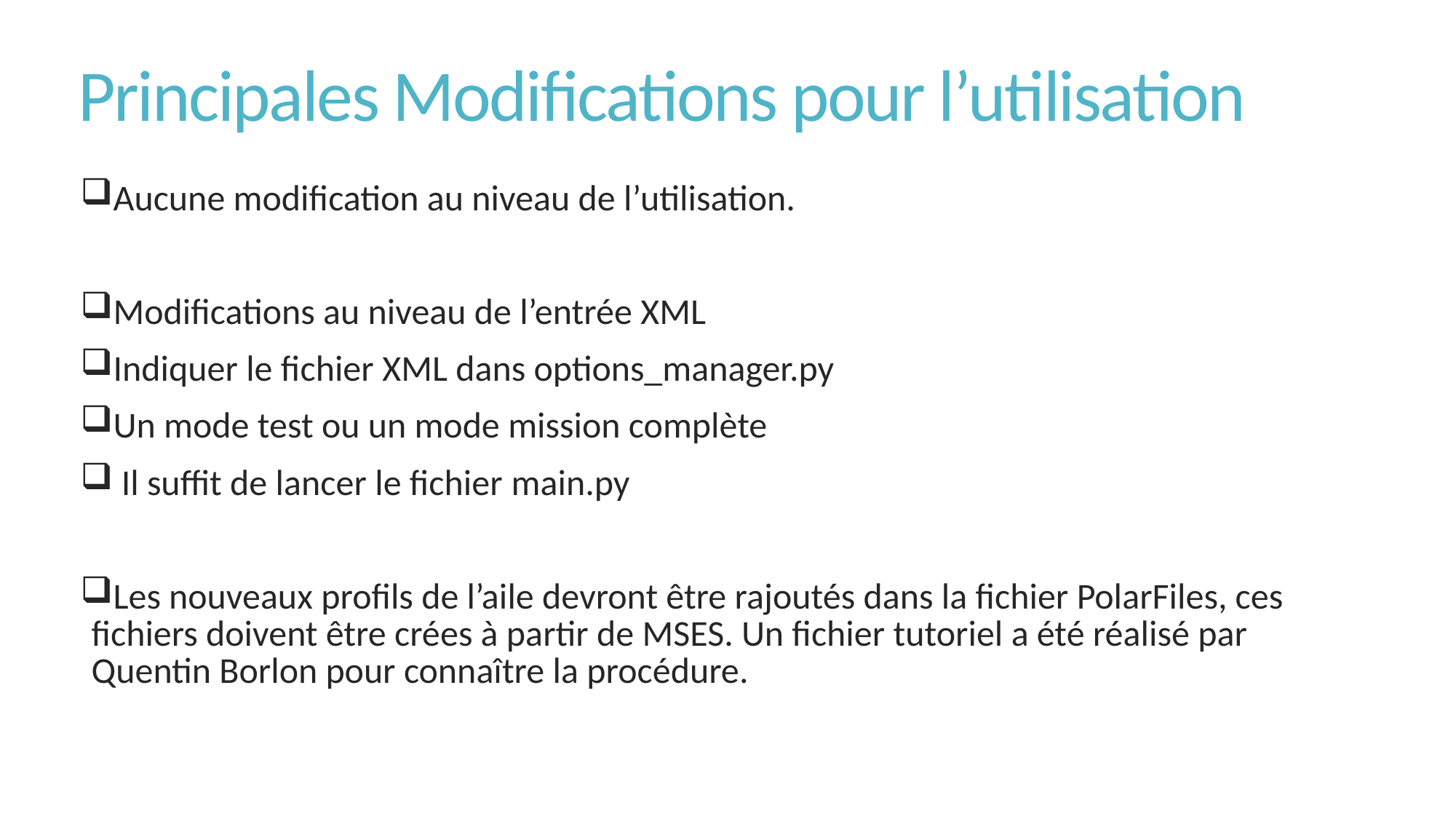

# Principales Modifications pour l’utilisation
Aucune modification au niveau de l’utilisation.

Modifications au niveau de l’entrée XML
Indiquer le fichier XML dans options_manager.py
Un mode test ou un mode mission complète
 Il suffit de lancer le fichier main.py

Les nouveaux profils de l’aile devront être rajoutés dans la fichier PolarFiles, ces fichiers doivent être crées à partir de MSES. Un fichier tutoriel a été réalisé par Quentin Borlon pour connaître la procédure.